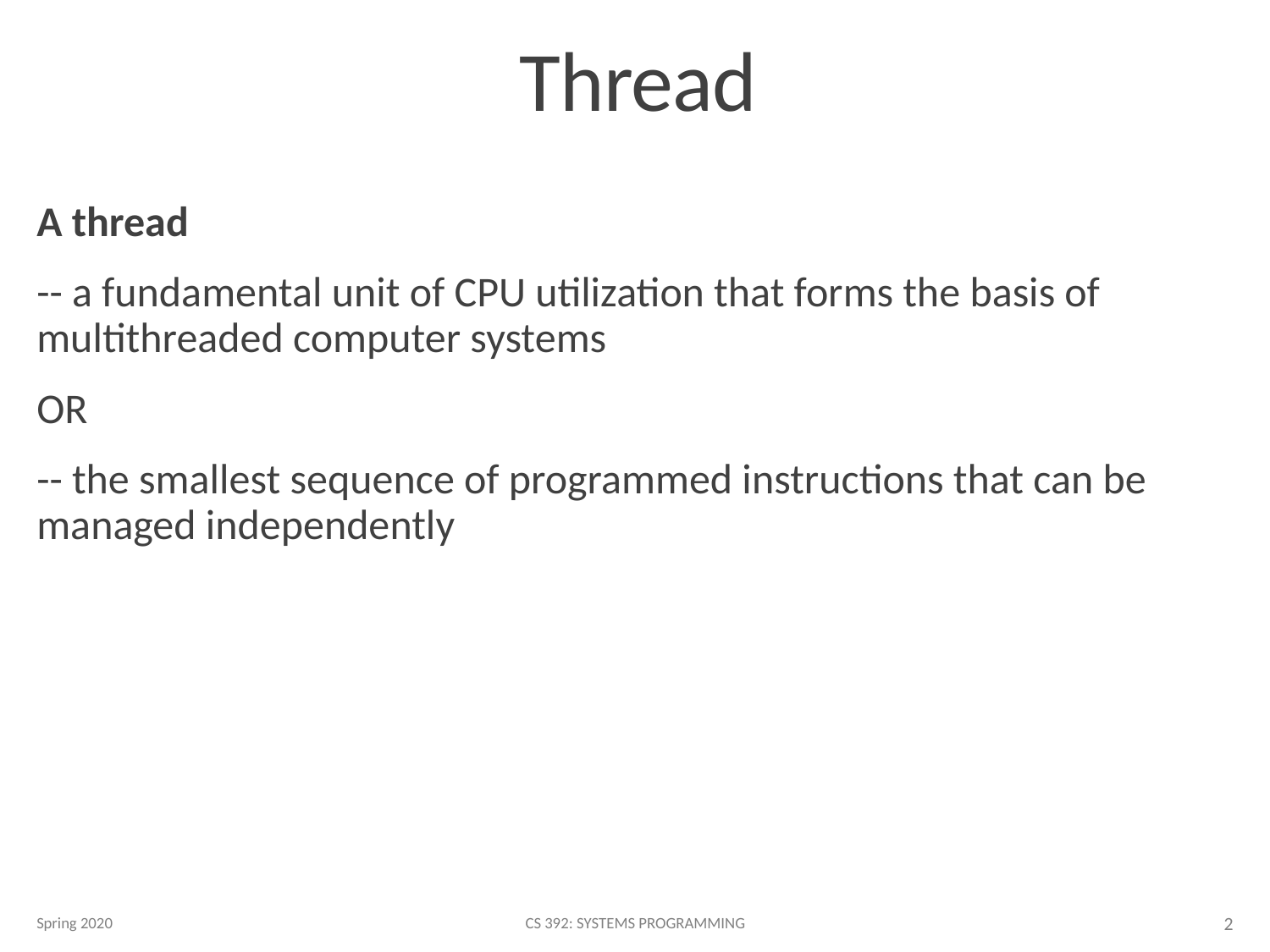

# Thread
A thread
-- a fundamental unit of CPU utilization that forms the basis of multithreaded computer systems
OR
-- the smallest sequence of programmed instructions that can be managed independently
Spring 2020
CS 392: Systems Programming
2